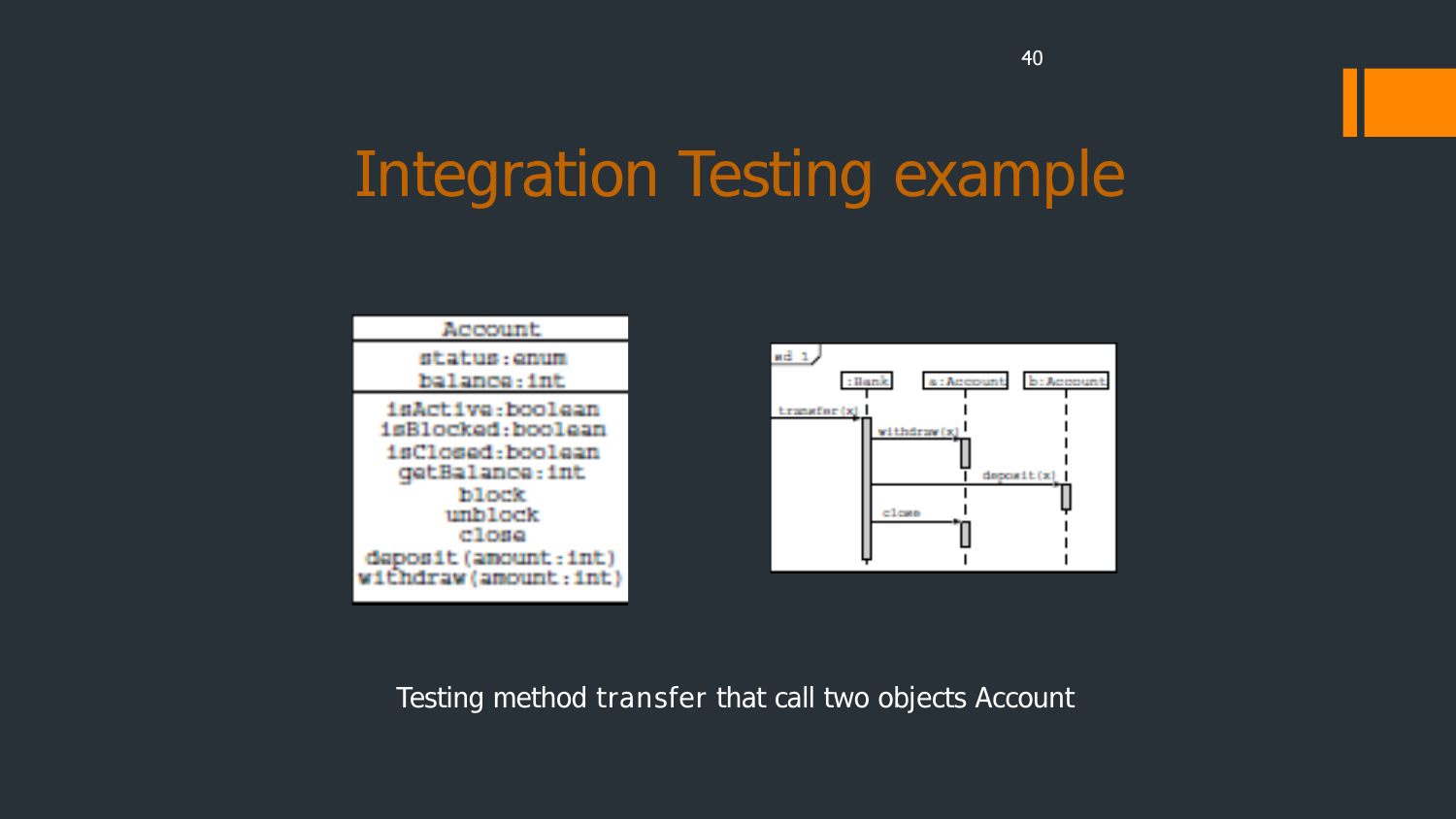

40
# Integration Testing example

Testing method transfer that call two objects Account